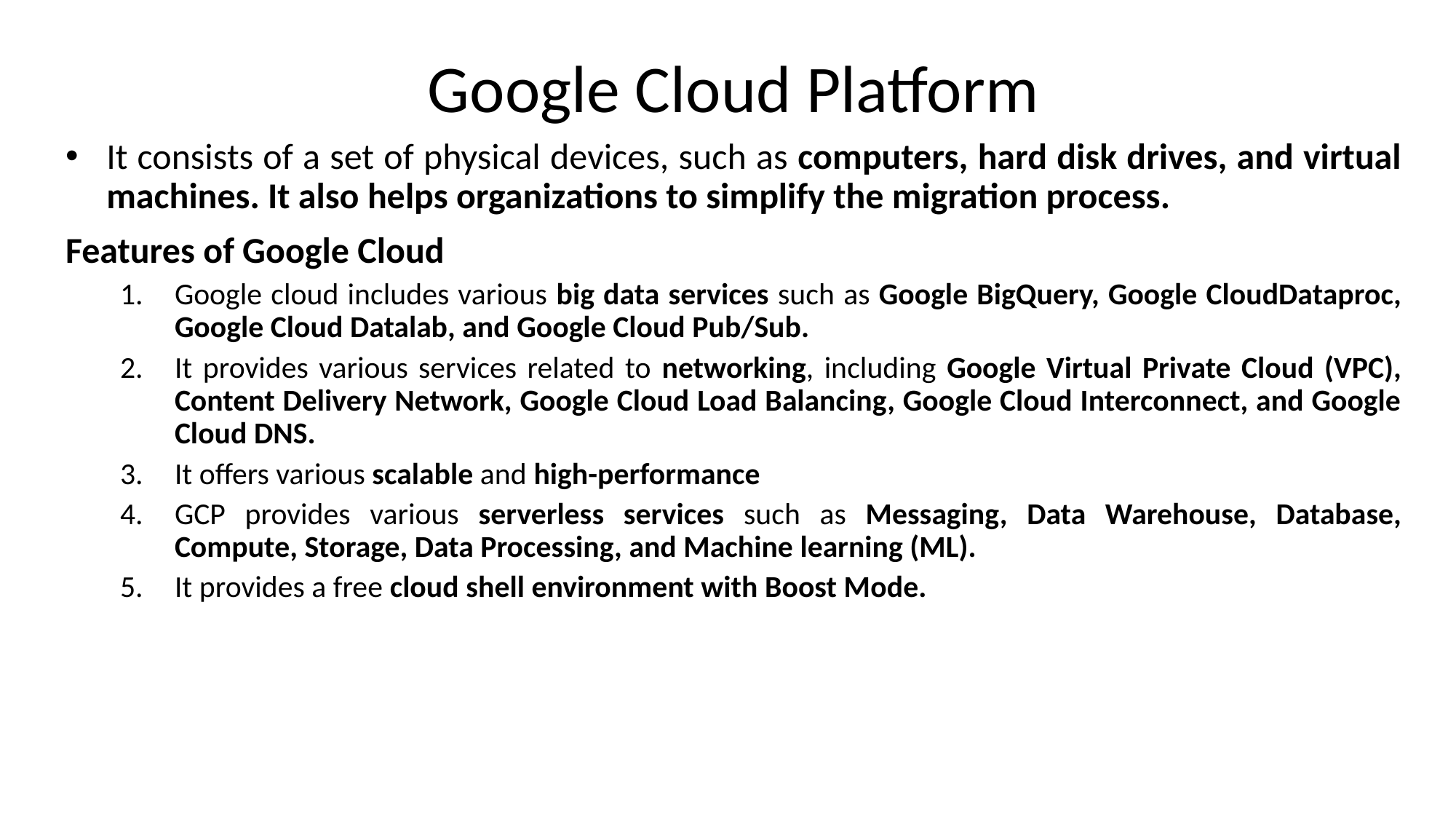

# Google Cloud Platform
It consists of a set of physical devices, such as computers, hard disk drives, and virtual machines. It also helps organizations to simplify the migration process.
Features of Google Cloud
Google cloud includes various big data services such as Google BigQuery, Google CloudDataproc, Google Cloud Datalab, and Google Cloud Pub/Sub.
It provides various services related to networking, including Google Virtual Private Cloud (VPC), Content Delivery Network, Google Cloud Load Balancing, Google Cloud Interconnect, and Google Cloud DNS.
It offers various scalable and high-performance
GCP provides various serverless services such as Messaging, Data Warehouse, Database, Compute, Storage, Data Processing, and Machine learning (ML).
It provides a free cloud shell environment with Boost Mode.